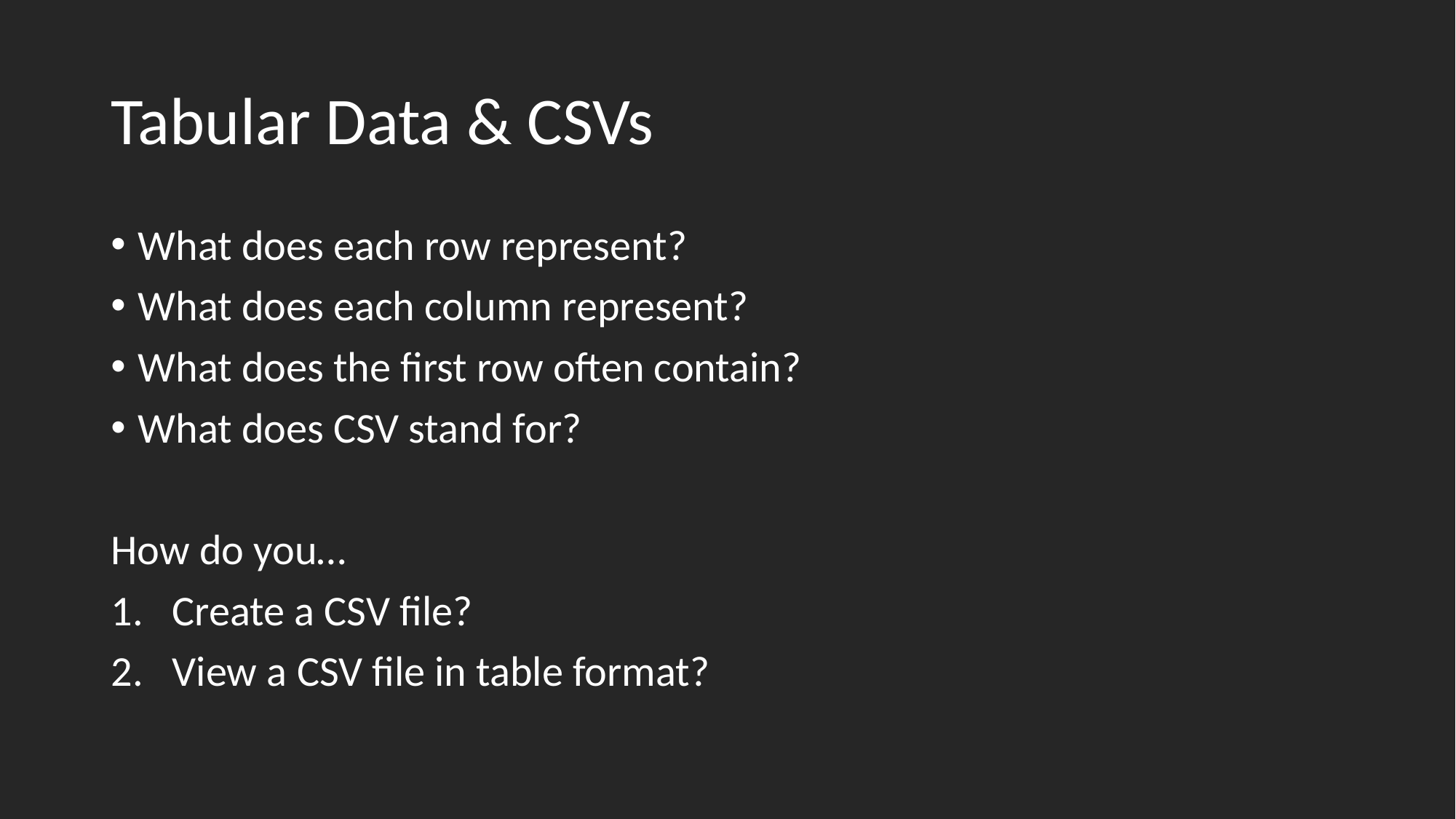

# Tabular Data & CSVs
What does each row represent?
What does each column represent?
What does the first row often contain?
What does CSV stand for?

How do you…
Create a CSV file?
View a CSV file in table format?